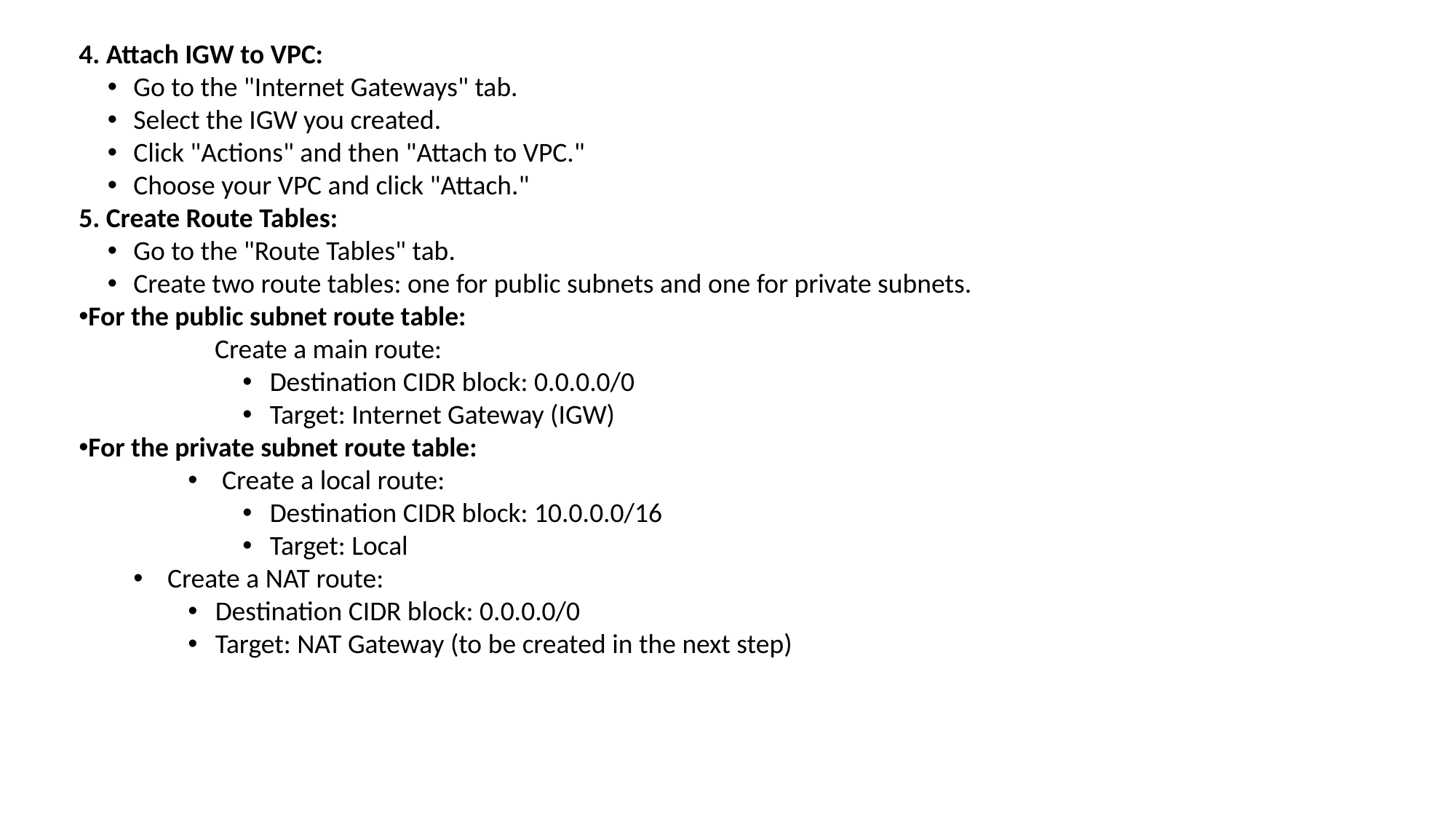

4. Attach IGW to VPC:
Go to the "Internet Gateways" tab.
Select the IGW you created.
Click "Actions" and then "Attach to VPC."
Choose your VPC and click "Attach."
5. Create Route Tables:
Go to the "Route Tables" tab.
Create two route tables: one for public subnets and one for private subnets.
For the public subnet route table:
                      Create a main route:
Destination CIDR block: 0.0.0.0/0
Target: Internet Gateway (IGW)
For the private subnet route table:
Create a local route:
Destination CIDR block: 10.0.0.0/16
Target: Local
Create a NAT route:
Destination CIDR block: 0.0.0.0/0
Target: NAT Gateway (to be created in the next step)